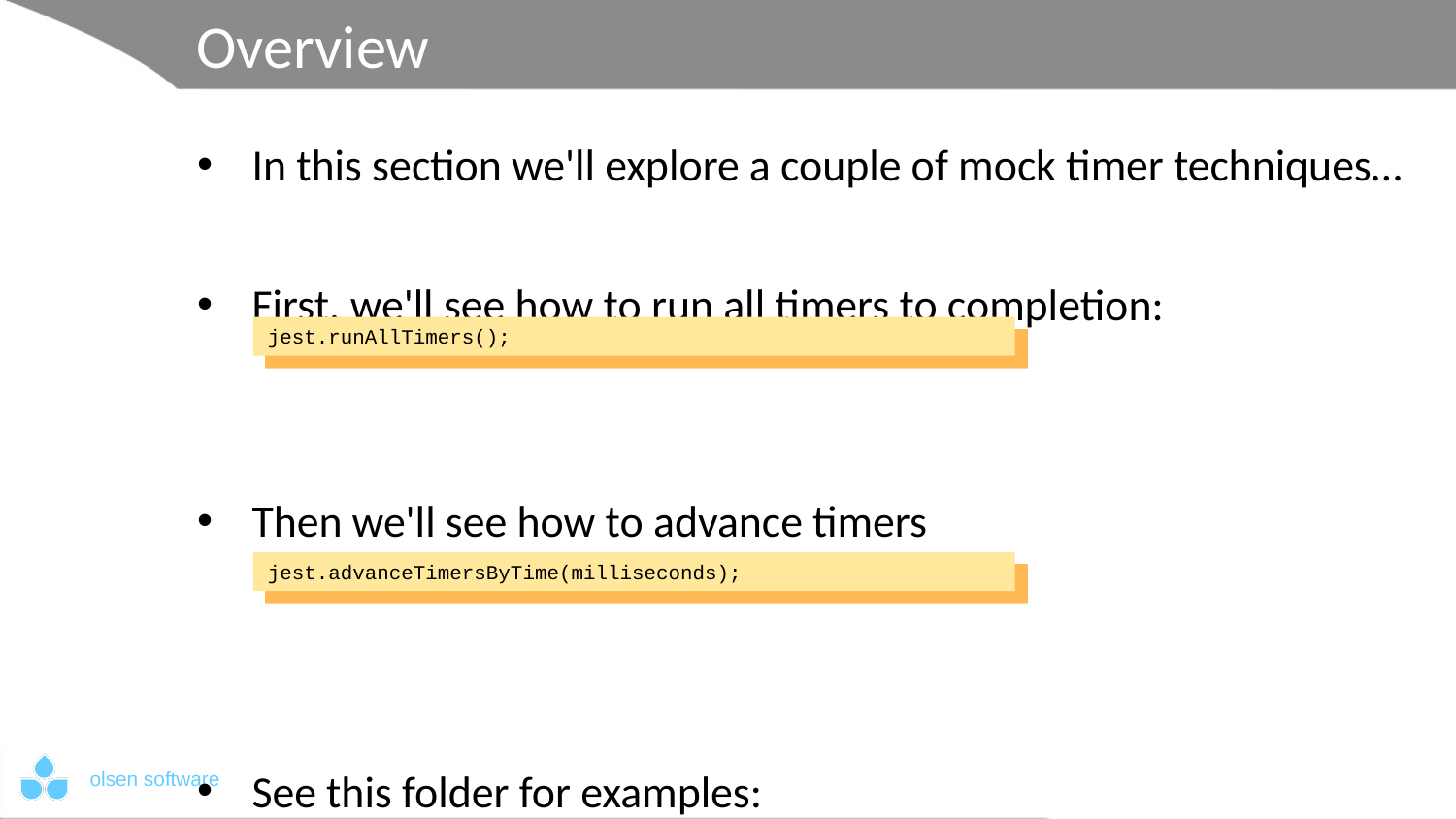

# Overview
In this section we'll explore a couple of mock timer techniques…

First, we'll see how to run all timers to completion:

Then we'll see how to advance timers
artificially by a specified timespan:

See this folder for examples:
Mocking_Timers_Techniques

jest.runAllTimers();
jest.advanceTimersByTime(milliseconds);